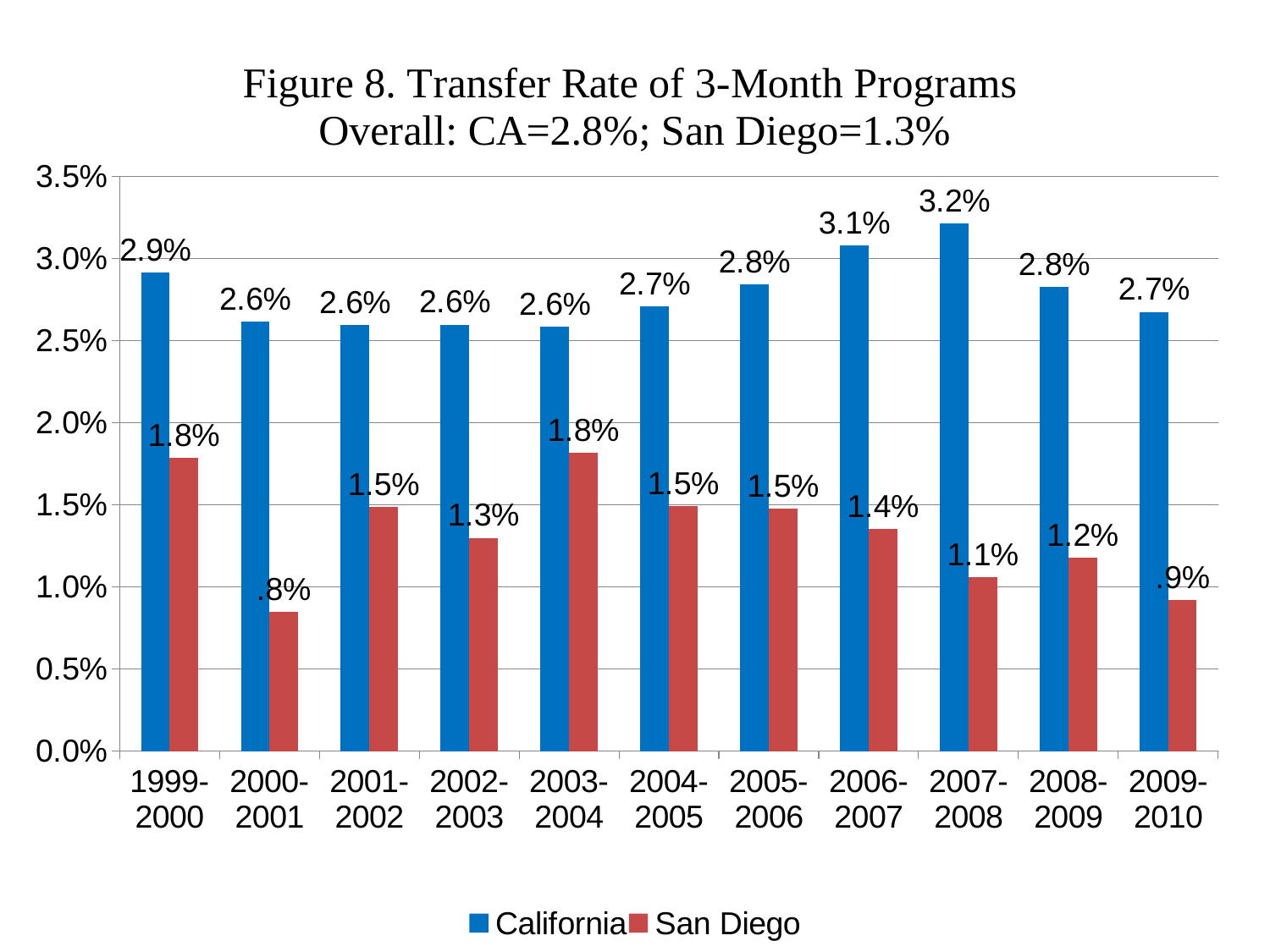

### Chart: Figure 8. Transfer Rate of 3-Month Programs
Overall: CA=2.8%; San Diego=1.3%

| Category |  |  |
|---|---|---|
| 1999-2000 | 0.029145329167514004 | 0.017880794701986755 |
| 2000-2001 | 0.026151595665283456 | 0.008457955381220888 |
| 2001-2002 | 0.025945221024397794 | 0.014869423966012745 |
| 2002-2003 | 0.025974025974025976 | 0.012985096650435296 |
| 2003-2004 | 0.025855001786727765 | 0.018159806295399514 |
| 2004-2005 | 0.027065181891928906 | 0.014921837991473235 |
| 2005-2006 | 0.028421087177691963 | 0.014764942121426882 |
| 2006-2007 | 0.03078821879382889 | 0.013533161838720503 |
| 2007-2008 | 0.03212025997503551 | 0.010610358230906608 |
| 2008-2009 | 0.028267653307040994 | 0.011789924973204717 |
| 2009-2010 | 0.026749663526244954 | 0.009220839096357769 |